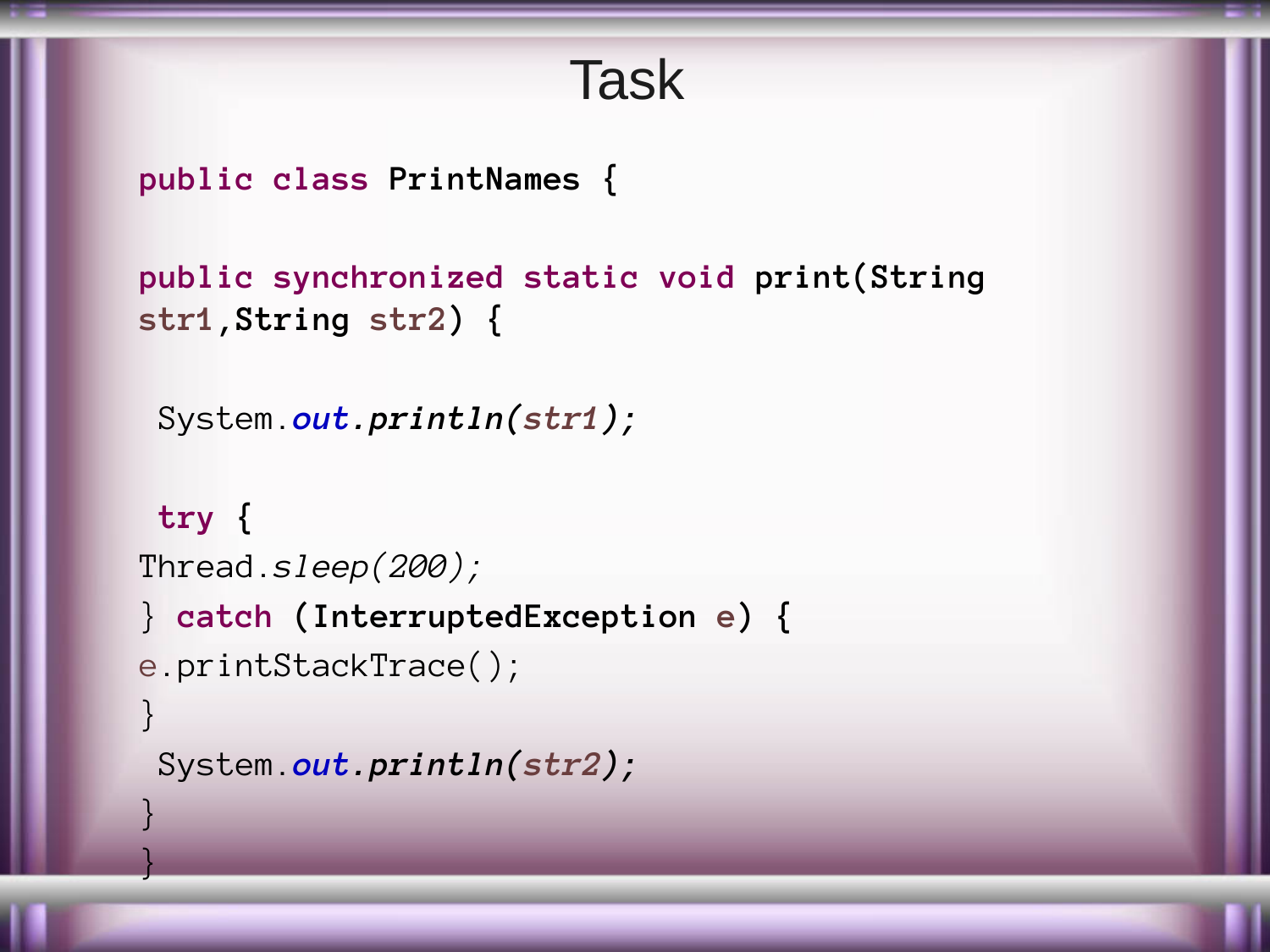

# Task
public class PrintNames {

public synchronized static void print(String str1,String str2) {

 System.out.println(str1);

 try {
Thread.sleep(200);
} catch (InterruptedException e) {
e.printStackTrace();
}
 System.out.println(str2);
}
}